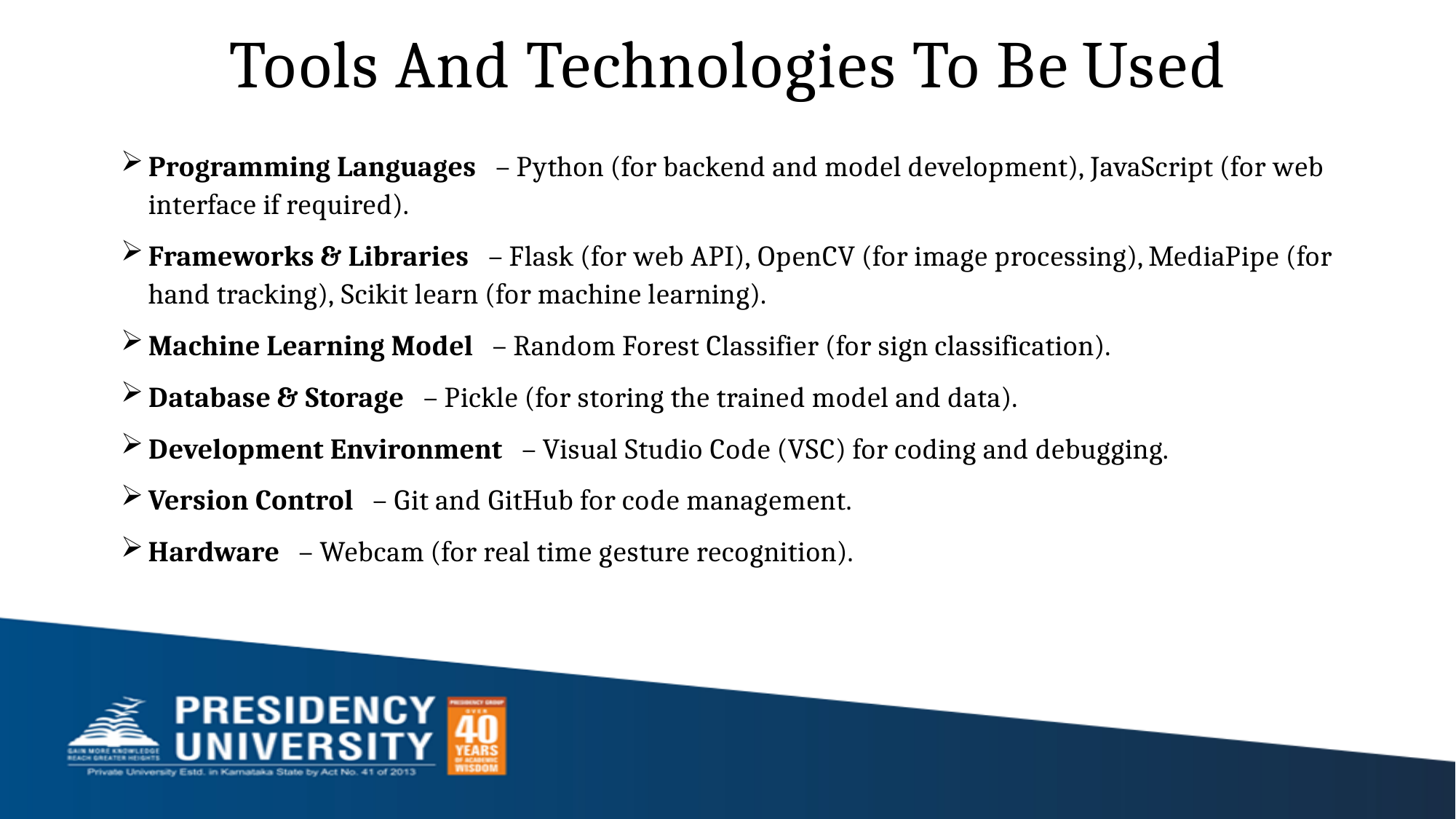

# Tools And Technologies To Be Used

Programming Languages   – Python (for backend and model development), JavaScript (for web interface if required).
Frameworks & Libraries   – Flask (for web API), OpenCV (for image processing), MediaPipe (for hand tracking), Scikit learn (for machine learning).
Machine Learning Model   – Random Forest Classifier (for sign classification).
Database & Storage   – Pickle (for storing the trained model and data).
Development Environment   – Visual Studio Code (VSC) for coding and debugging.
Version Control   – Git and GitHub for code management.
Hardware   – Webcam (for real time gesture recognition).